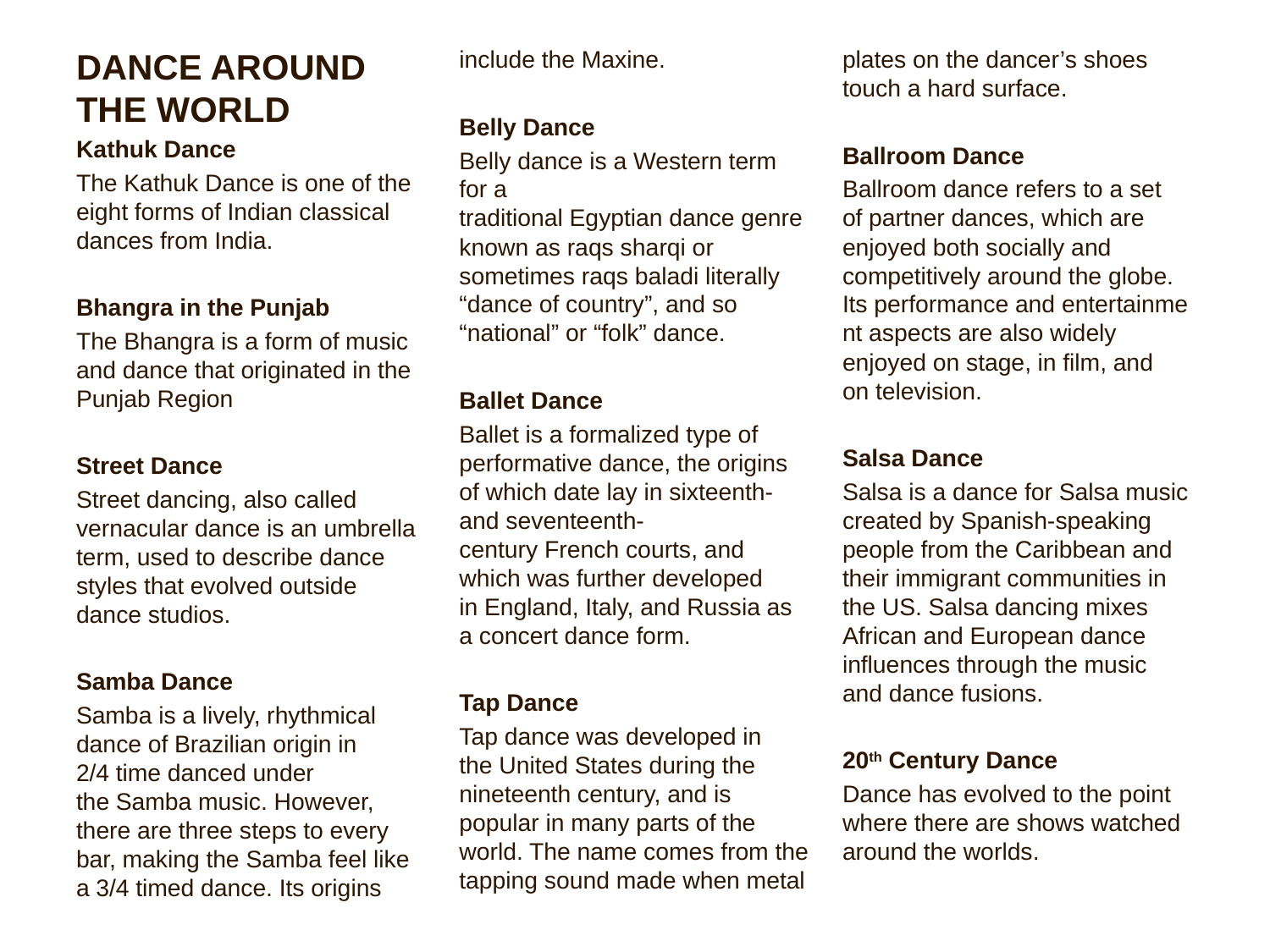

DANCE AROUND THE WORLD
Kathuk Dance
The Kathuk Dance is one of the eight forms of Indian classical dances from India.

Bhangra in the Punjab
The Bhangra is a form of music and dance that originated in the Punjab Region

Street Dance
Street dancing, also called vernacular dance is an umbrella term, used to describe dance styles that evolved outside dance studios.

Samba Dance
Samba is a lively, rhythmical dance of Brazilian origin in 2/4 time danced under the Samba music. However, there are three steps to every bar, making the Samba feel like a 3/4 timed dance. Its origins include the Maxine.

Belly Dance
Belly dance is a Western term for a traditional Egyptian dance genre known as raqs sharqi or sometimes raqs baladi literally “dance of country”, and so “national” or “folk” dance.

Ballet Dance
Ballet is a formalized type of performative dance, the origins of which date lay in sixteenth- and seventeenth-century French courts, and which was further developed in England, Italy, and Russia as a concert dance form.

Tap Dance
Tap dance was developed in the United States during the nineteenth century, and is popular in many parts of the world. The name comes from the tapping sound made when metal plates on the dancer’s shoes touch a hard surface.

Ballroom Dance
Ballroom dance refers to a set of partner dances, which are enjoyed both socially and competitively around the globe. Its performance and entertainment aspects are also widely enjoyed on stage, in film, and on television.

Salsa Dance
Salsa is a dance for Salsa music created by Spanish-speaking people from the Caribbean and their immigrant communities in the US. Salsa dancing mixes African and European dance influences through the music and dance fusions.

20th Century Dance
Dance has evolved to the point where there are shows watched around the worlds.